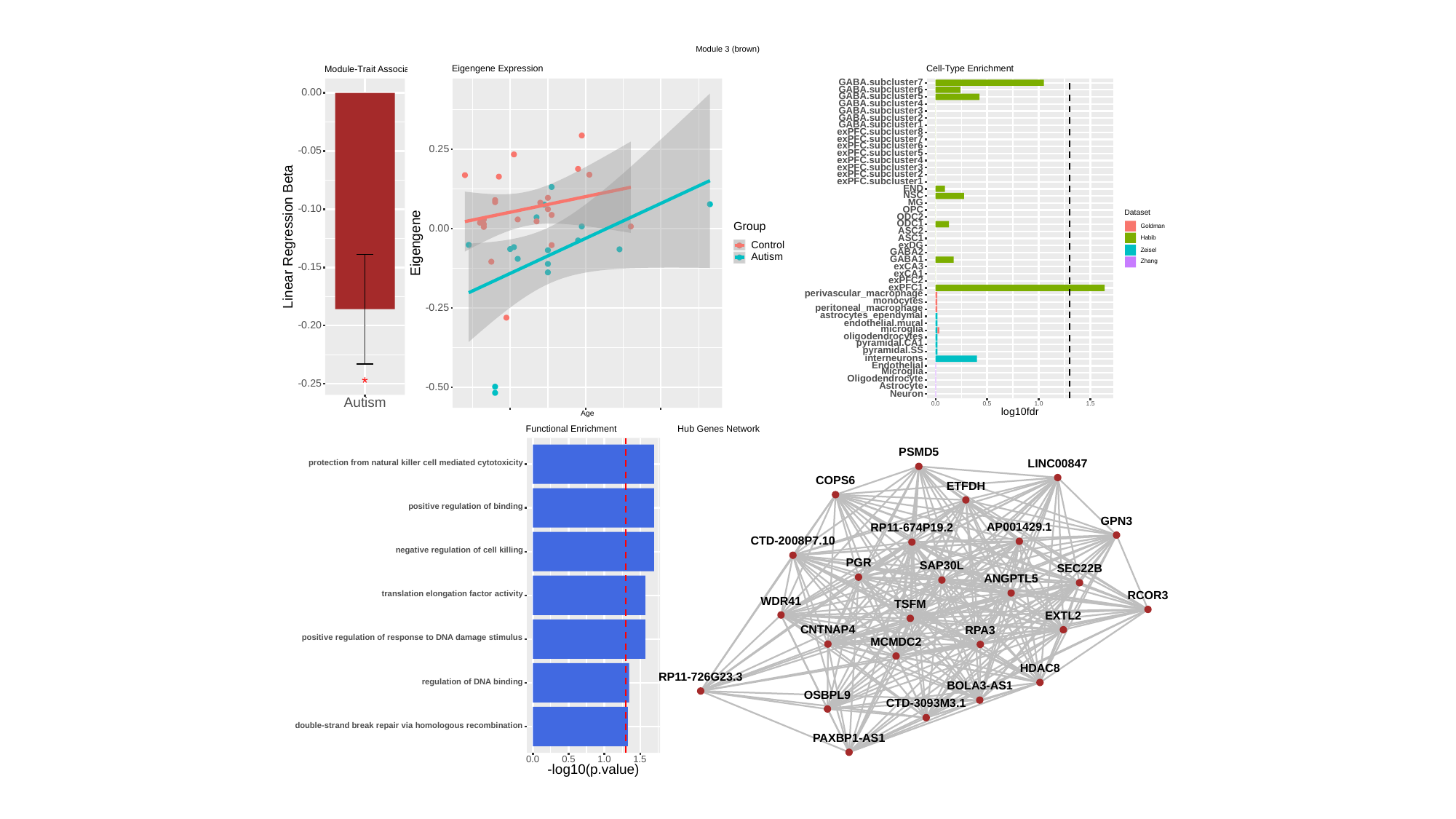

Module 3 (brown)

Cell-Type Enrichment
Eigengene Expression
Module-Trait Association

GABA.subcluster7

GABA.subcluster6

0.00

GABA.subcluster5

GABA.subcluster4

GABA.subcluster3

GABA.subcluster2

GABA.subcluster1

exPFC.subcluster8

exPFC.subcluster7

exPFC.subcluster6

0.25

-0.05

exPFC.subcluster5

exPFC.subcluster4

exPFC.subcluster3

exPFC.subcluster2

exPFC.subcluster1

END

NSC

MG

-0.10
OPC

Dataset

ODC2

ODC1

Group

Goldman

0.00
ASC2

Linear Regression Beta

ASC1

Habib
Eigengene

Control
exDG

Zeisel
GABA2

Autism

GABA1

Zhang

exCA3

-0.15

exCA1

exPFC2

exPFC1

perivascular_macrophage

monocytes

peritoneal_macrophage
-0.25

astrocytes_ependymal

endothelial.mural

-0.20

microglia

oligodendrocytes

pyramidal.CA1

pyramidal.SS

interneurons

Endothelial

Microglia

Oligodendrocyte

-0.25
*
Astrocyte
-0.50

Neuron

Autism

0.0
0.5
1.0
1.5
log10fdr

Age

Hub Genes Network
Functional Enrichment

PSMD5
protection from natural killer cell mediated cytotoxicity
LINC00847

COPS6

ETFDH

positive regulation of binding

GPN3
AP001429.1
RP11-674P19.2

CTD-2008P7.10

negative regulation of cell killing

PGR
SAP30L
SEC22B

ANGPTL5

translation elongation factor activity
RCOR3

WDR41
TSFM

EXTL2

CNTNAP4
RPA3

positive regulation of response to DNA damage stimulus
MCMDC2

HDAC8
RP11-726G23.3
regulation of DNA binding

BOLA3-AS1

OSBPL9

CTD-3093M3.1

double-strand break repair via homologous recombination

PAXBP1-AS1

0.0
0.5
1.0
1.5
-log10(p.value)